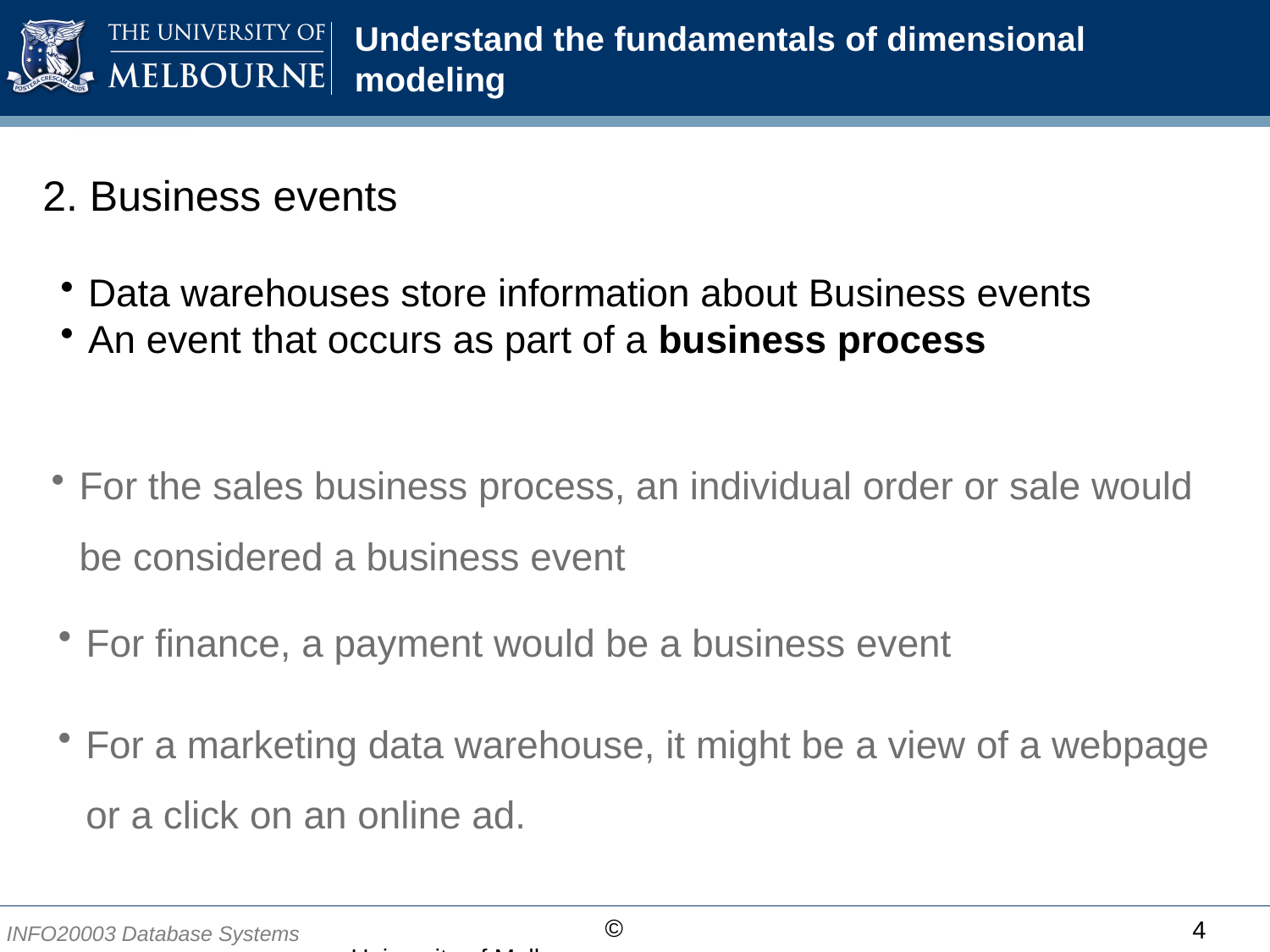

# Understand the fundamentals of dimensional modeling
2. Business events
Data warehouses store information about Business events
An event that occurs as part of a business process
For the sales business process, an individual order or sale would be considered a business event
For finance, a payment would be a business event
For a marketing data warehouse, it might be a view of a webpage or a click on an online ad.
4